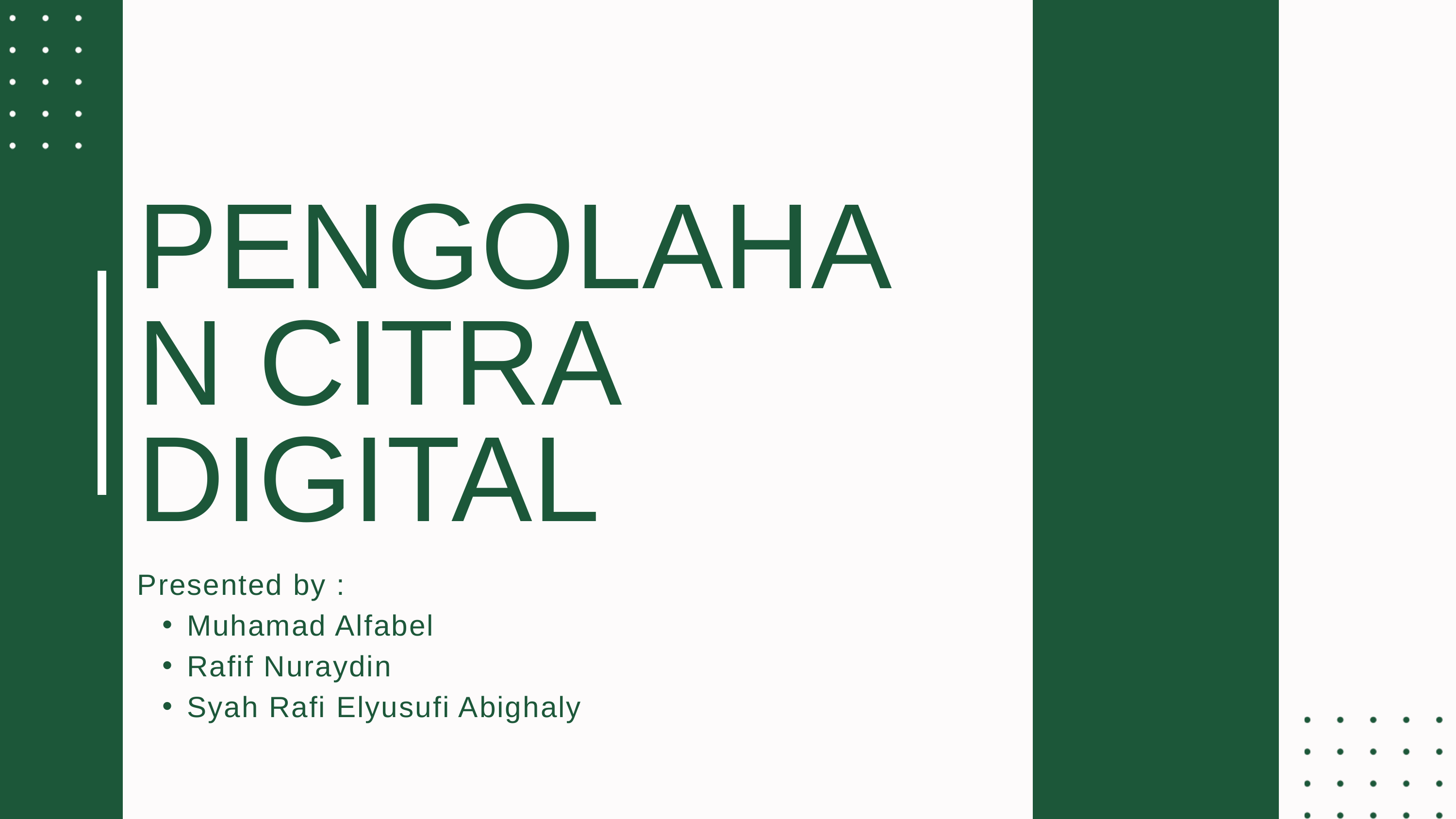

PENGOLAHAN CITRA DIGITAL

Presented by :
Muhamad Alfabel
Rafif Nuraydin
Syah Rafi Elyusufi Abighaly